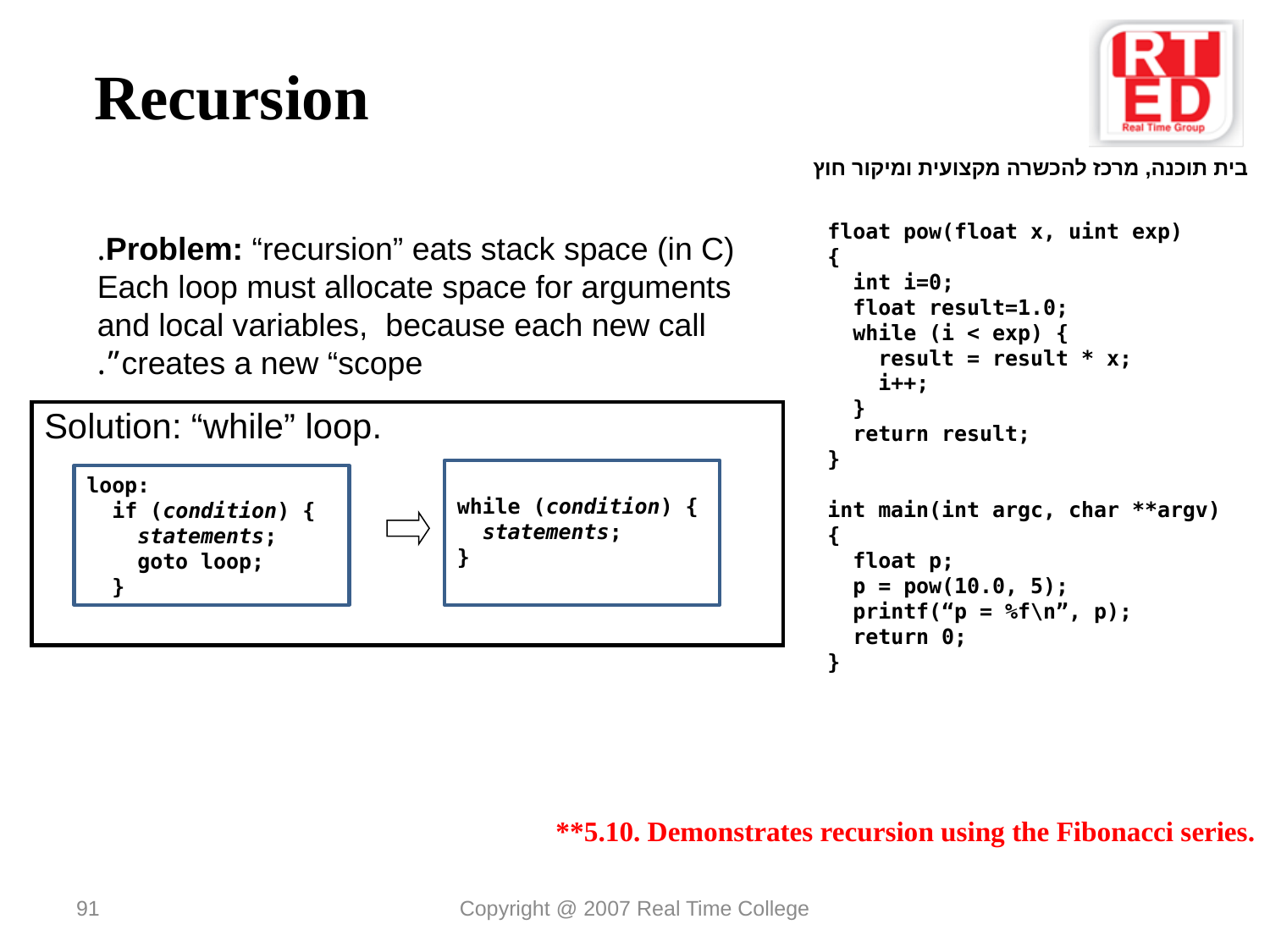

Recursion
float pow(float x, uint exp)
{
  int i=0;
  float result=1.0;
  while (i < exp) {
    result = result * x;
    i++;
  }
  return result;
}

int main(int argc, char **argv)
{
  float p;
  p = pow(10.0, 5);
  printf(“p = %f\n”, p);
  return 0;
}
Problem: “recursion” eats stack space (in C).
  Each loop must allocate space for arguments and local variables,  because each new call creates a new “scope”.
Solution: “while” loop.
loop:
  if (condition) {
    statements;
    goto loop;
  }
while (condition) {
  statements;
}

 **5.10. Demonstrates recursion using the Fibonacci series.
91
Copyright @ 2007 Real Time College